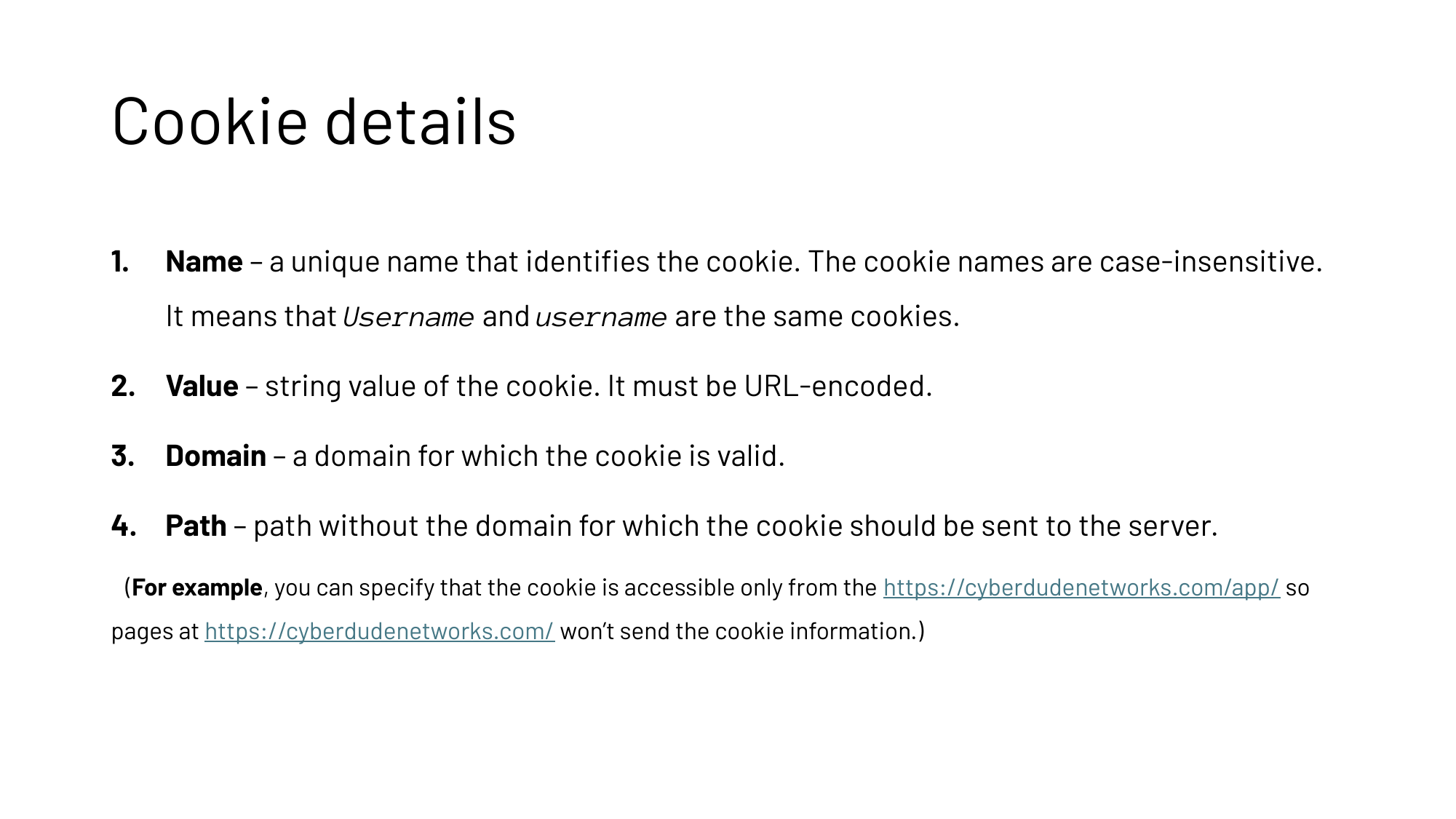

# Cookie details
Name – a unique name that identifies the cookie. The cookie names are case-insensitive. It means that Username and username are the same cookies.
Value – string value of the cookie. It must be URL-encoded.
Domain – a domain for which the cookie is valid.
Path – path without the domain for which the cookie should be sent to the server.
   (For example, you can specify that the cookie is accessible only from the https://cyberdudenetworks.com/app/ so pages at https://cyberdudenetworks.com/ won’t send the cookie information.)